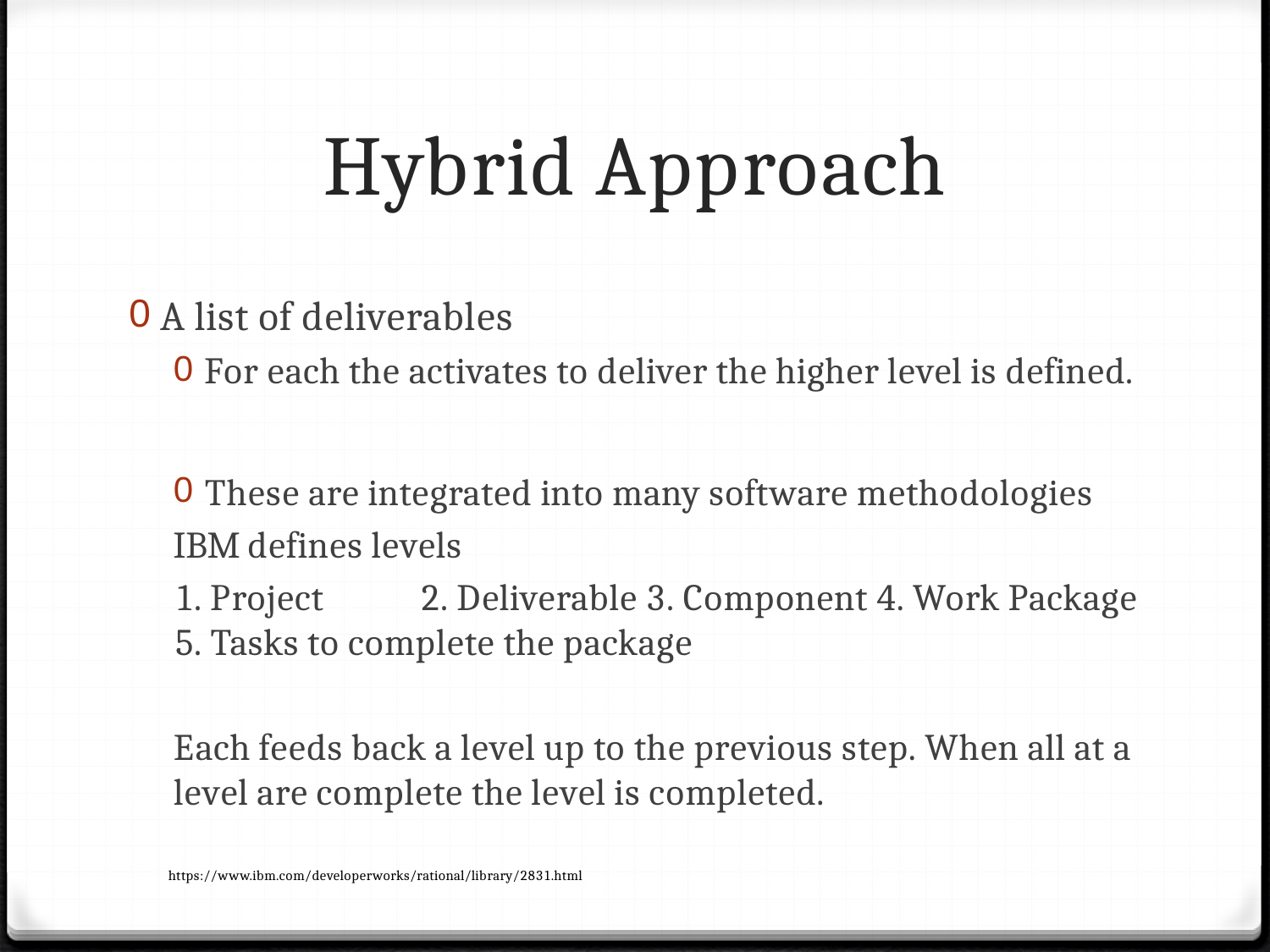

# Hybrid Approach
A list of deliverables
For each the activates to deliver the higher level is defined.

These are integrated into many software methodologies
IBM defines levels
1. Project	2. Deliverable 3. Component 4. Work Package 5. Tasks to complete the package

Each feeds back a level up to the previous step. When all at a level are complete the level is completed.
https://www.ibm.com/developerworks/rational/library/2831.html